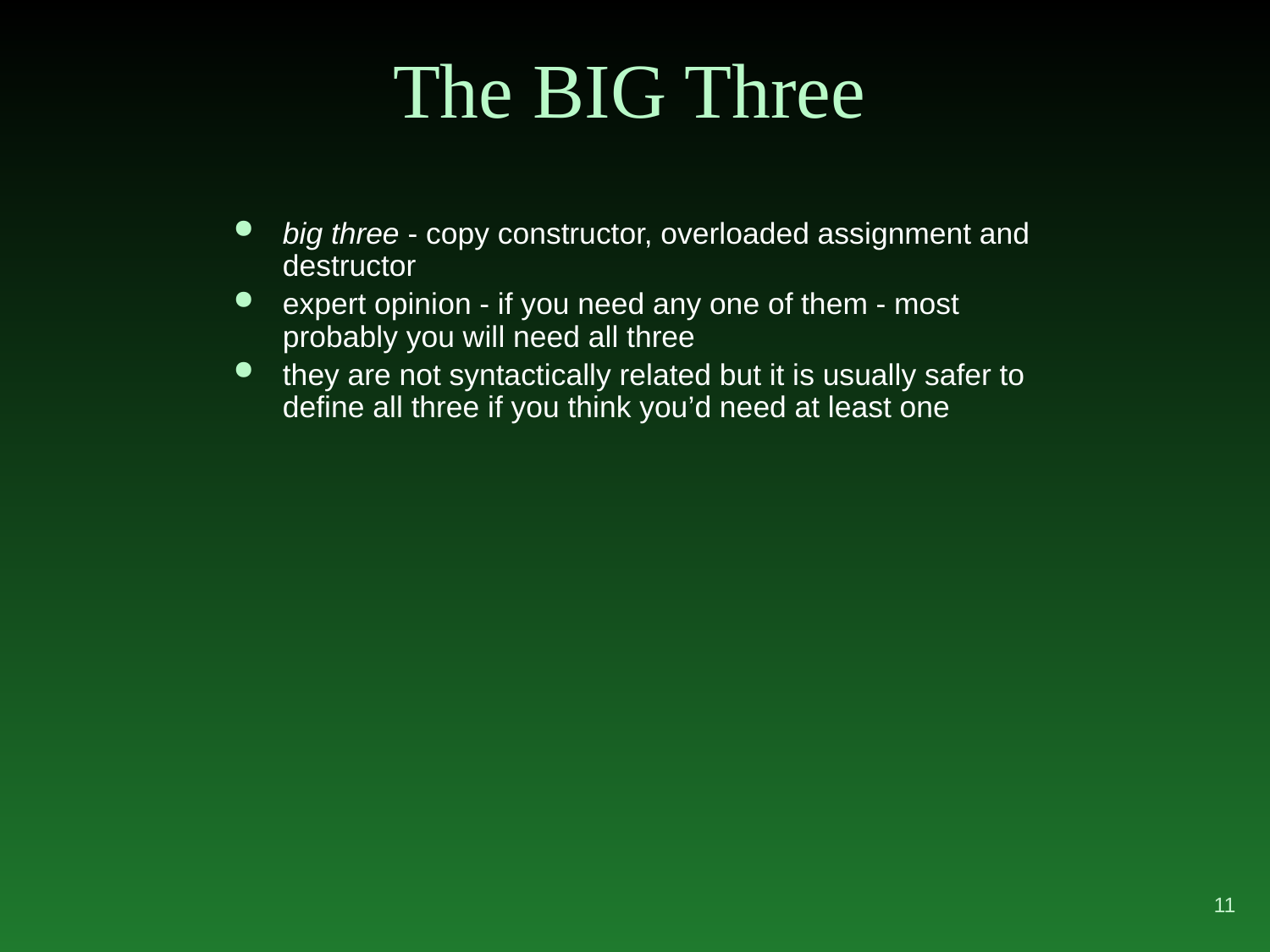

# The BIG Three
big three - copy constructor, overloaded assignment and destructor
expert opinion - if you need any one of them - most probably you will need all three
they are not syntactically related but it is usually safer to define all three if you think you’d need at least one

11